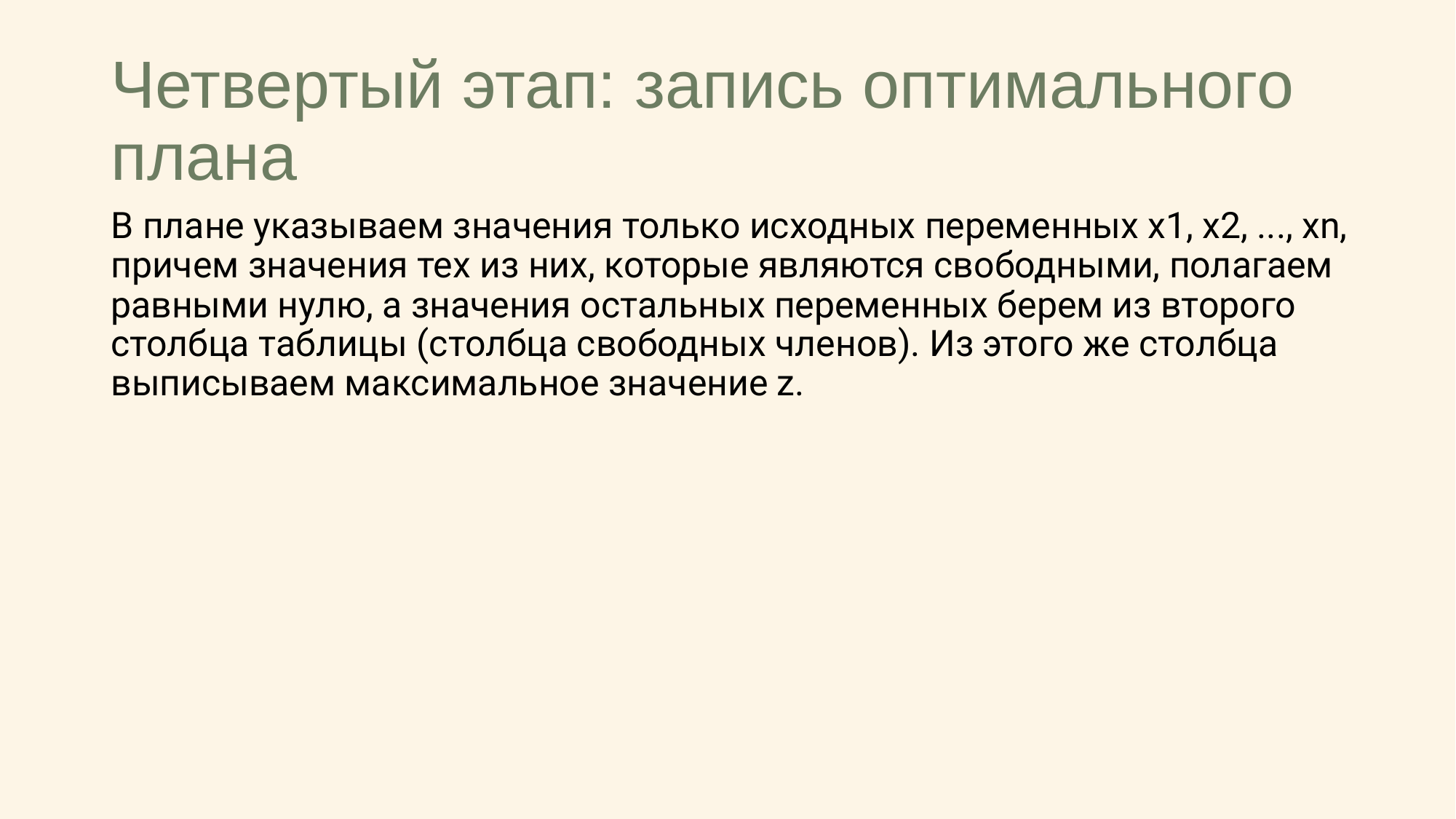

# Четвертый этап: запись оптимального плана
В плане указываем значения только исходных переменных x1, x2, ..., xn, причем значения тех из них, которые являются свободными, полагаем равными нулю, а значения остальных переменных берем из второго столбца таблицы (столбца свободных членов). Из этого же столбца выписываем максимальное значение z.